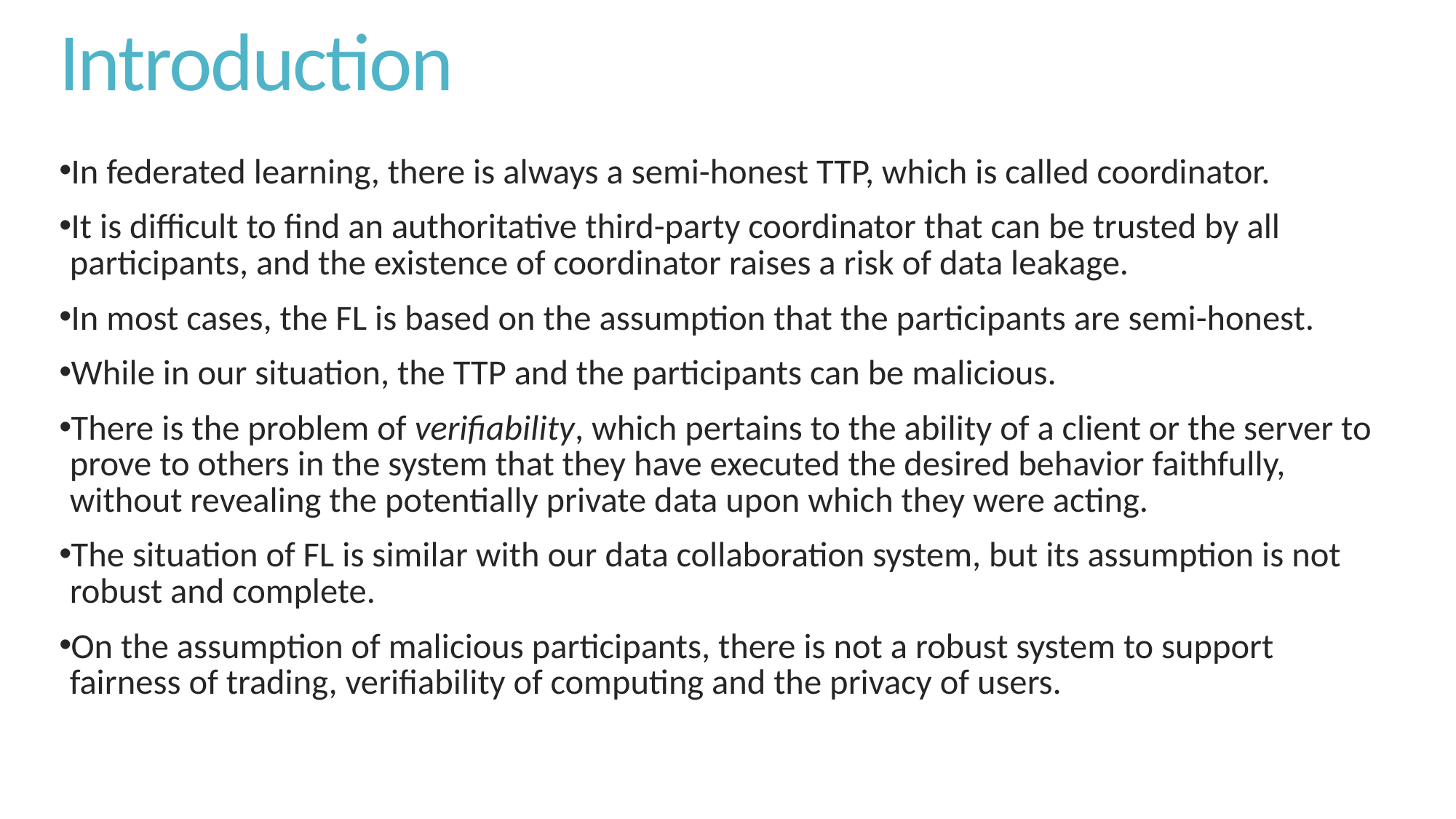

# Introduction
In federated learning, there is always a semi-honest TTP, which is called coordinator.
It is difficult to find an authoritative third-party coordinator that can be trusted by all participants, and the existence of coordinator raises a risk of data leakage.
In most cases, the FL is based on the assumption that the participants are semi-honest.
While in our situation, the TTP and the participants can be malicious.
There is the problem of verifiability, which pertains to the ability of a client or the server to prove to others in the system that they have executed the desired behavior faithfully, without revealing the potentially private data upon which they were acting.
The situation of FL is similar with our data collaboration system, but its assumption is not robust and complete.
On the assumption of malicious participants, there is not a robust system to support fairness of trading, verifiability of computing and the privacy of users.